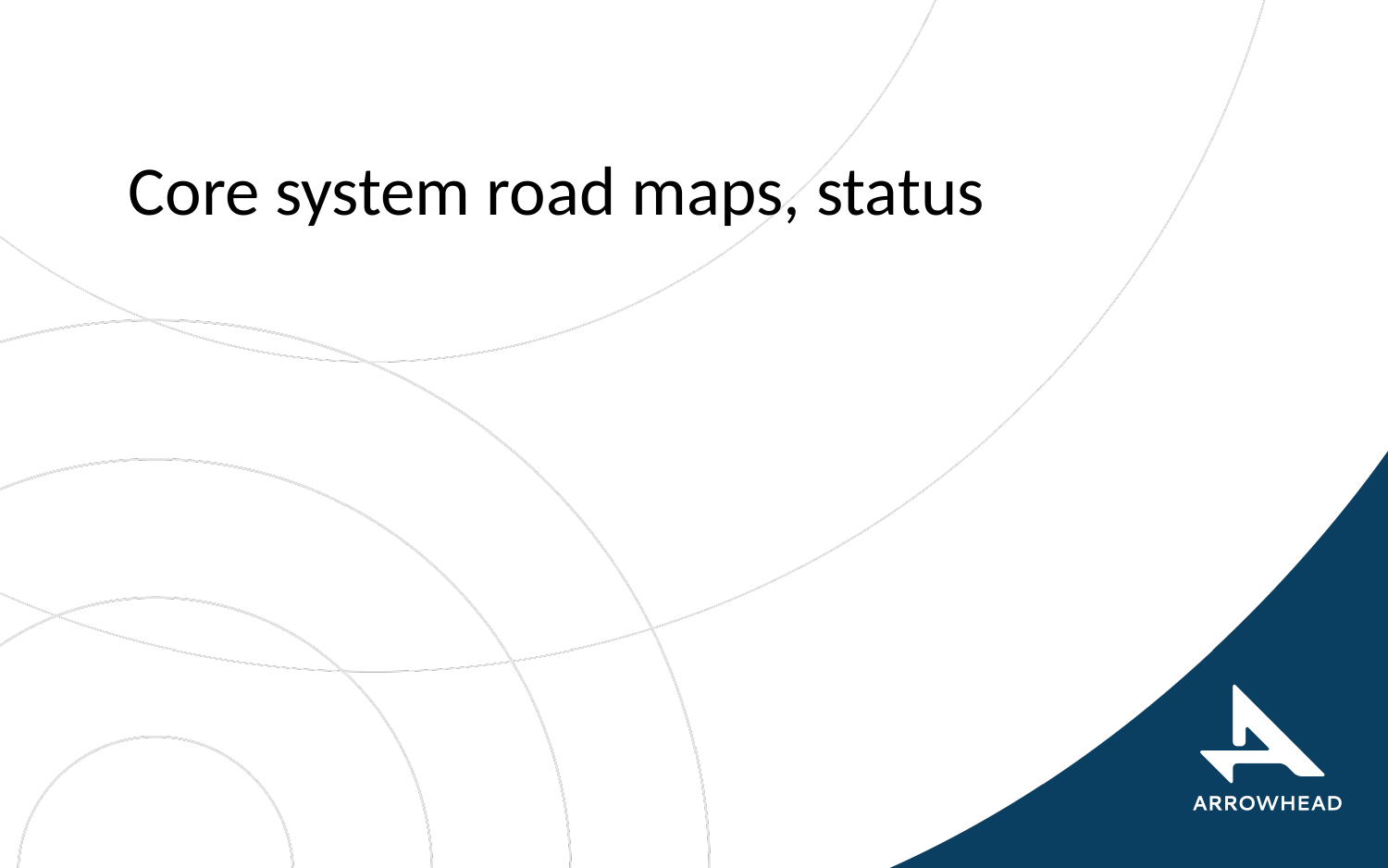

6
# Core system road maps, status